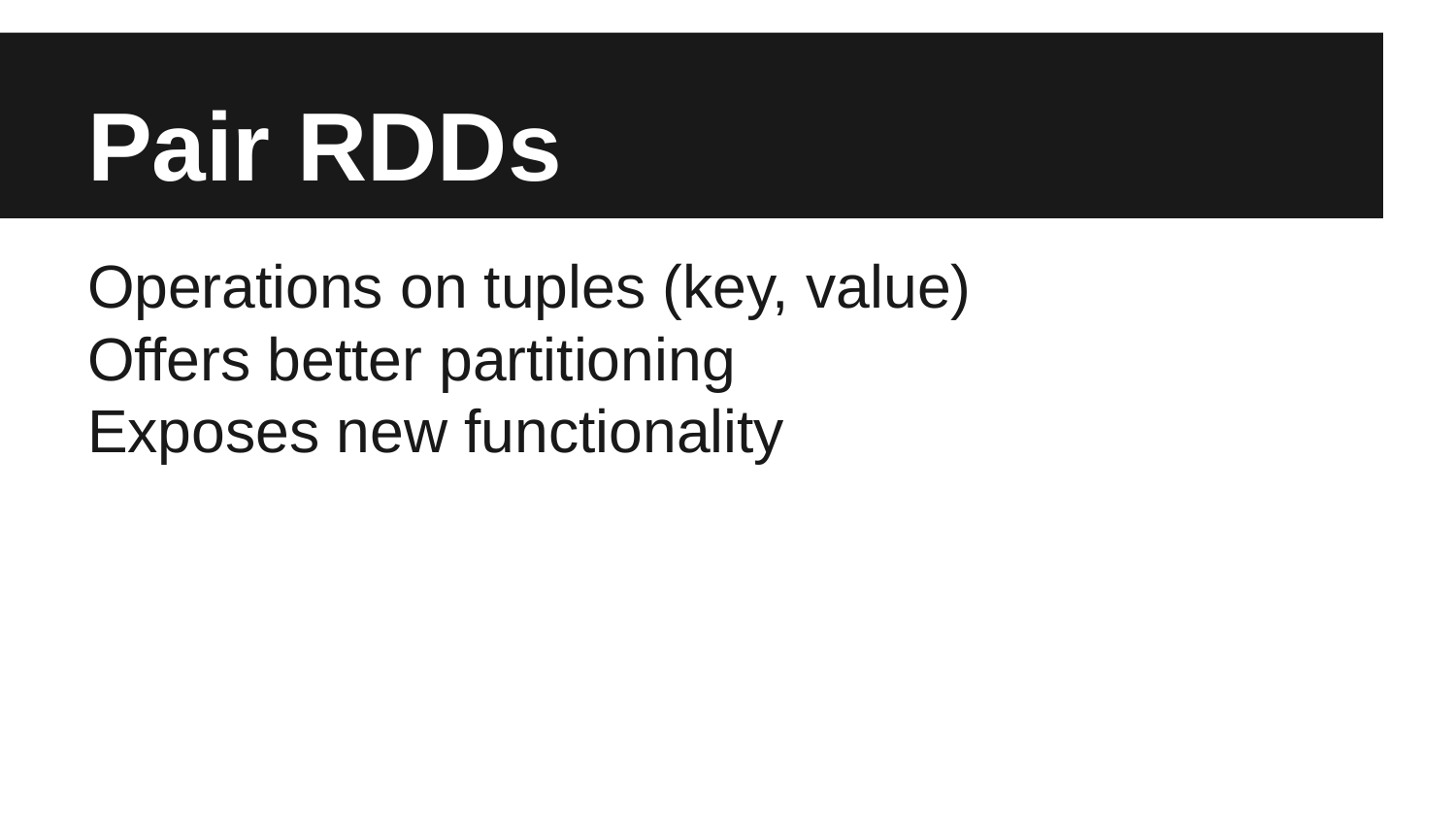

# Pair RDDs
Operations on tuples (key, value)
Offers better partitioning
Exposes new functionality